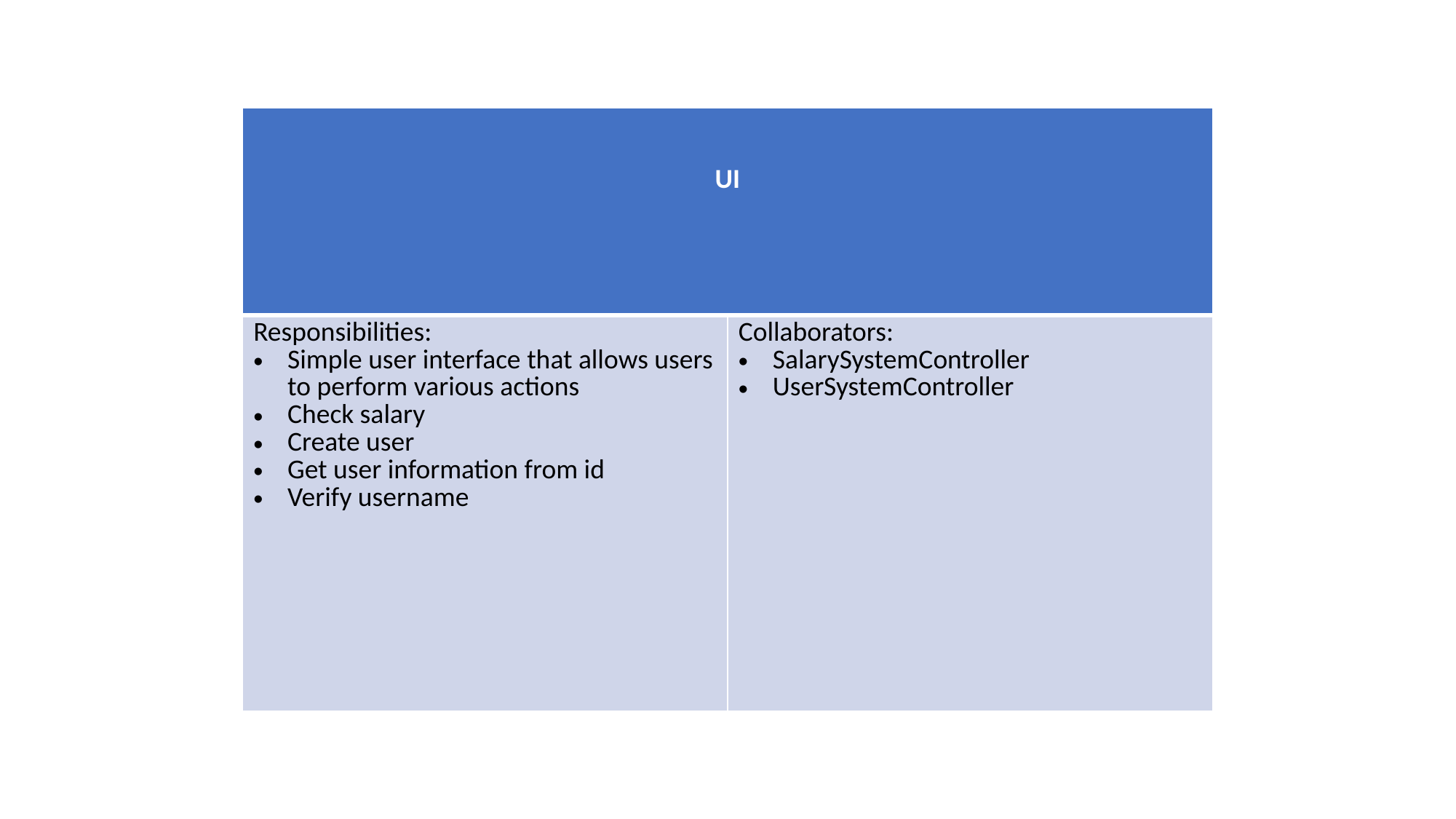

| UI |  |
| --- | --- |
| Responsibilities: Simple user interface that allows users to perform various actions Check salary Create user Get user information from id Verify username | Collaborators: SalarySystemController UserSystemController |